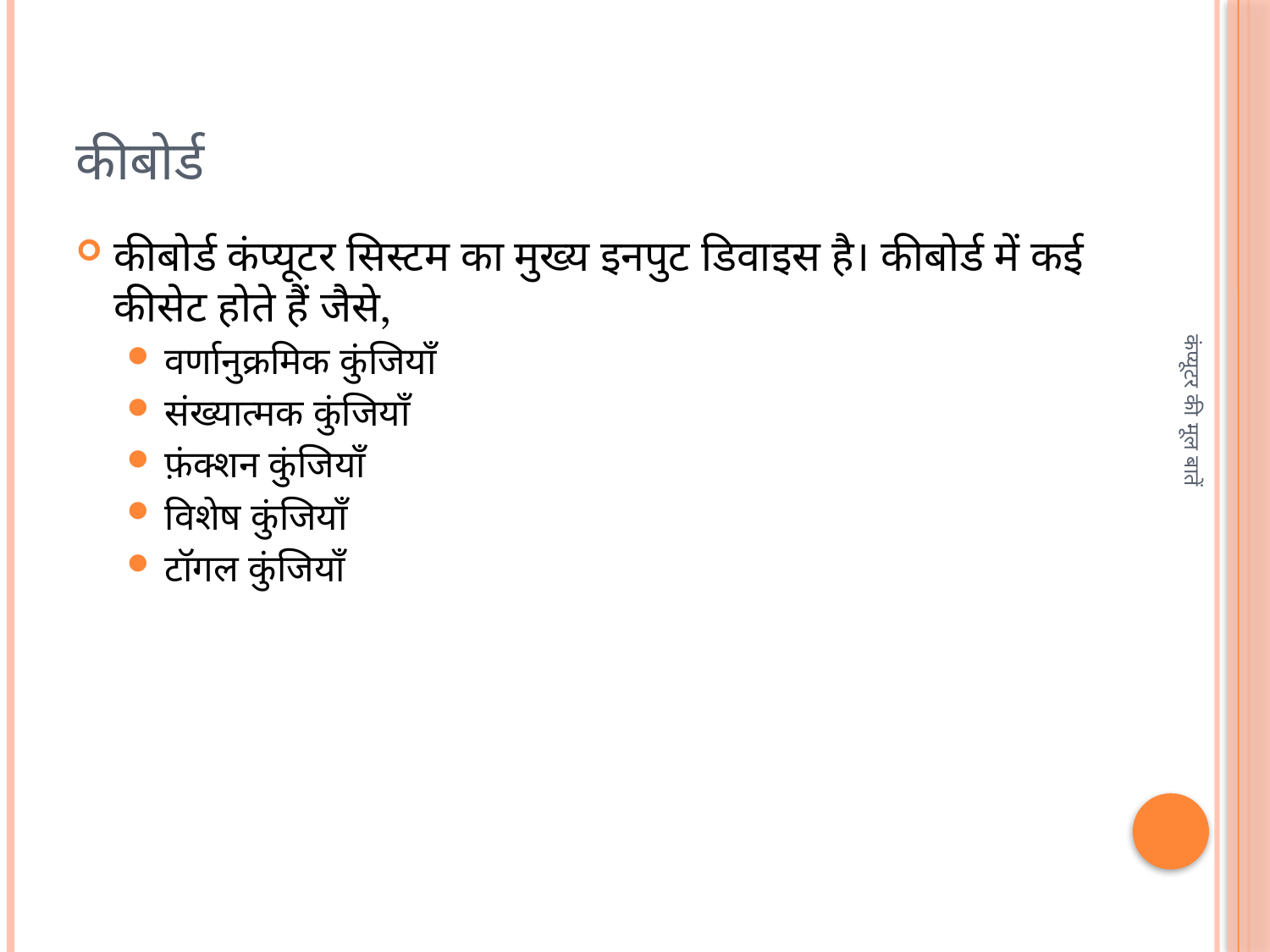

# कीबोर्ड
कीबोर्ड कंप्यूटर सिस्टम का मुख्य इनपुट डिवाइस है। कीबोर्ड में कई कीसेट होते हैं जैसे,
वर्णानुक्रमिक कुंजियाँ
संख्यात्मक कुंजियाँ
फ़ंक्शन कुंजियाँ
विशेष कुंजियाँ
टॉगल कुंजियाँ
कंप्यूटर की मूल बातें
20